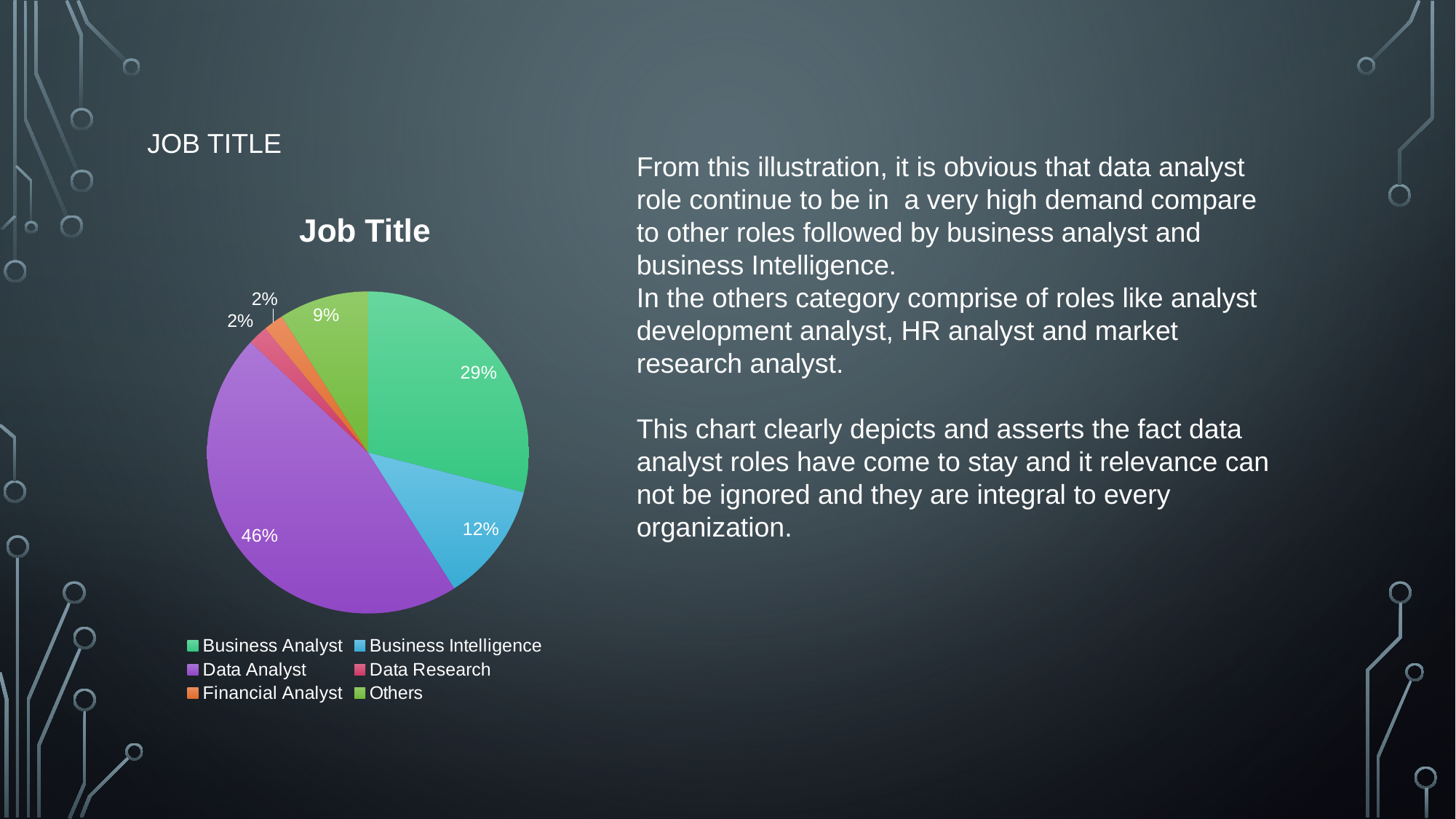

# JOB TITLE
From this illustration, it is obvious that data analyst role continue to be in  a very high demand compare to other roles followed by business analyst and business Intelligence.
In the others category comprise of roles like analyst development analyst, HR analyst and market research analyst.

This chart clearly depicts and asserts the fact data analyst roles have come to stay and it relevance can not be ignored and they are integral to every organization.

### Chart:

| Category | Job Title |
|---|---|
| Business Analyst | 0.29 |
| Business Intelligence | 0.12 |
| Data Analyst | 0.46 |
| Data Research | 0.02 |
| Financial Analyst | 0.02 |
| Others | 0.09 |